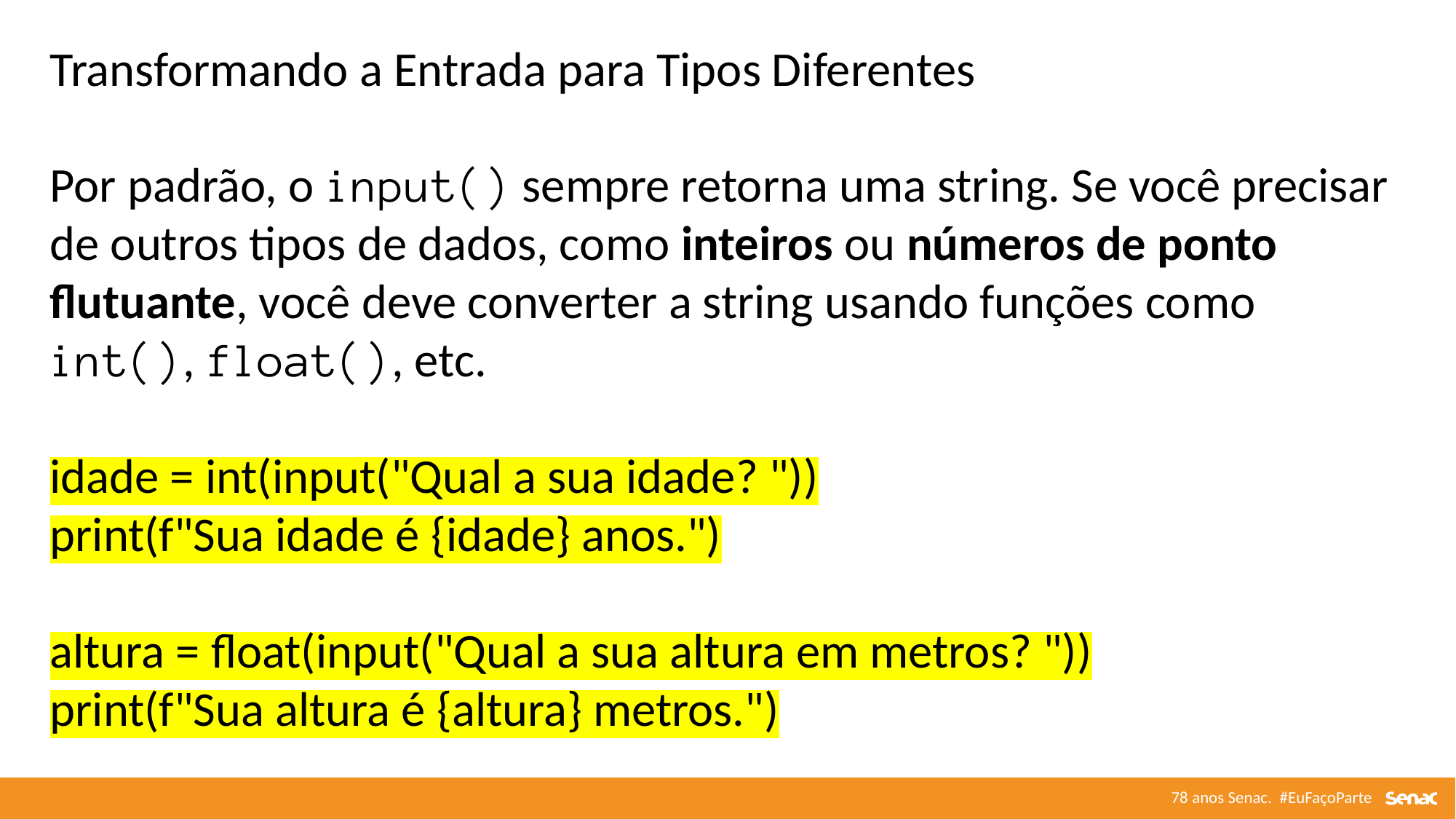

Transformando a Entrada para Tipos Diferentes

Por padrão, o input() sempre retorna uma string. Se você precisar de outros tipos de dados, como inteiros ou números de ponto flutuante, você deve converter a string usando funções como int(), float(), etc.

idade = int(input("Qual a sua idade? "))
print(f"Sua idade é {idade} anos.")

altura = float(input("Qual a sua altura em metros? "))
print(f"Sua altura é {altura} metros.")